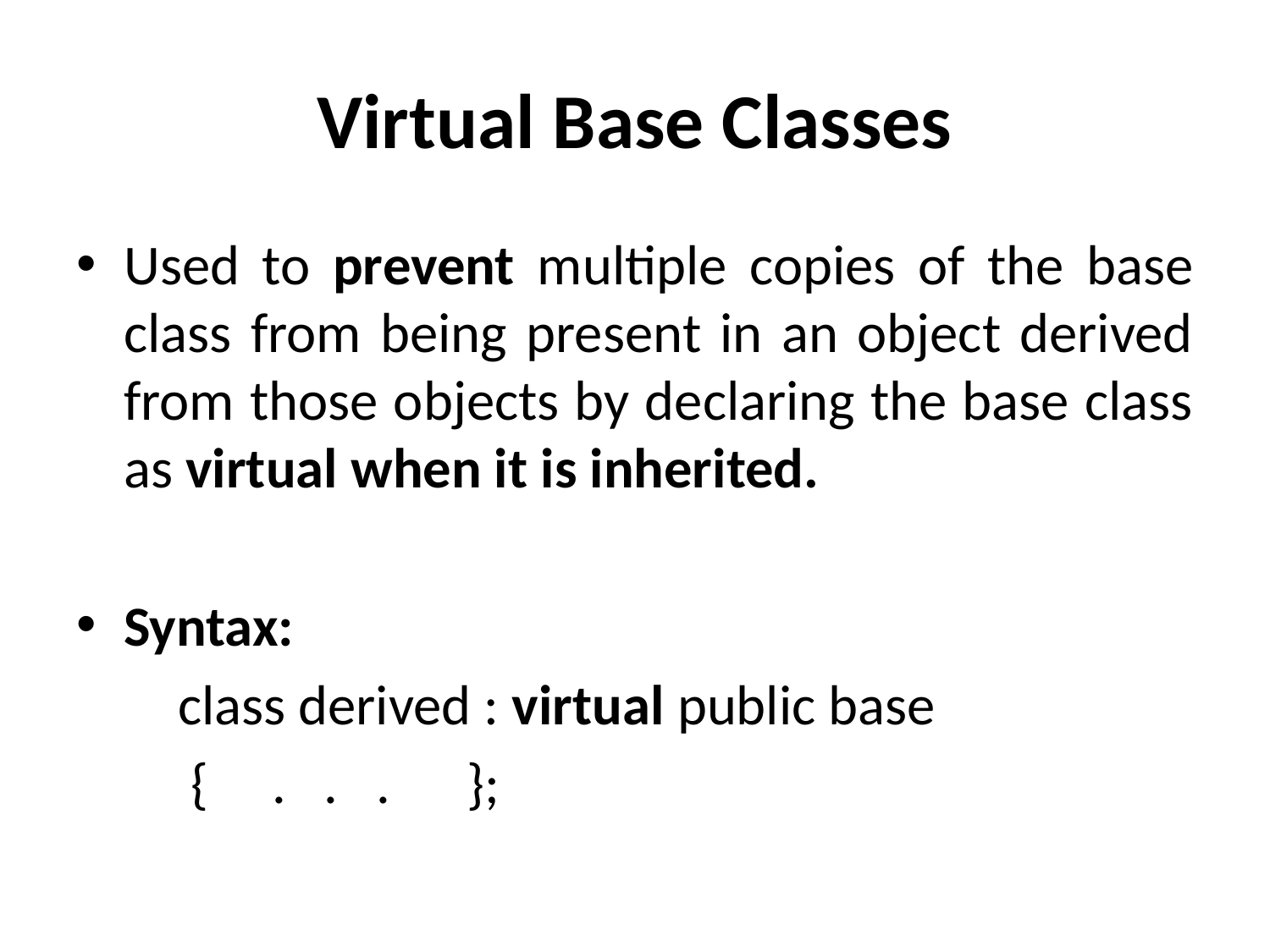

# Virtual Base Classes
Used to prevent multiple copies of the base class from being present in an object derived from those objects by declaring the base class as virtual when it is inherited.

Syntax:
        class derived : virtual public base
         {     .   .   .      };